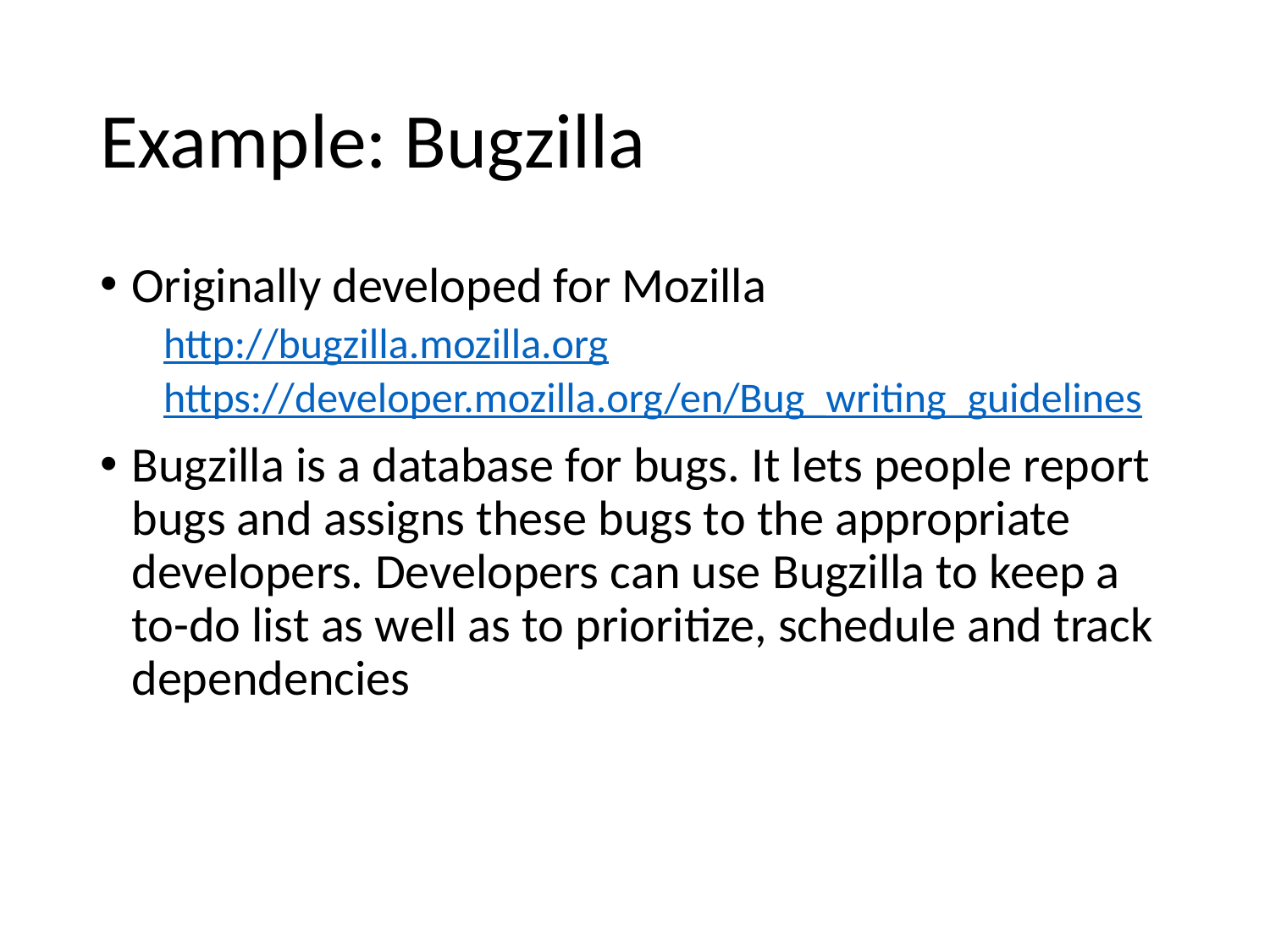

# Example: Bugzilla
Originally developed for Mozilla
http://bugzilla.mozilla.org
https://developer.mozilla.org/en/Bug_writing_guidelines
Bugzilla is a database for bugs. It lets people report bugs and assigns these bugs to the appropriate developers. Developers can use Bugzilla to keep a to-do list as well as to prioritize, schedule and track dependencies